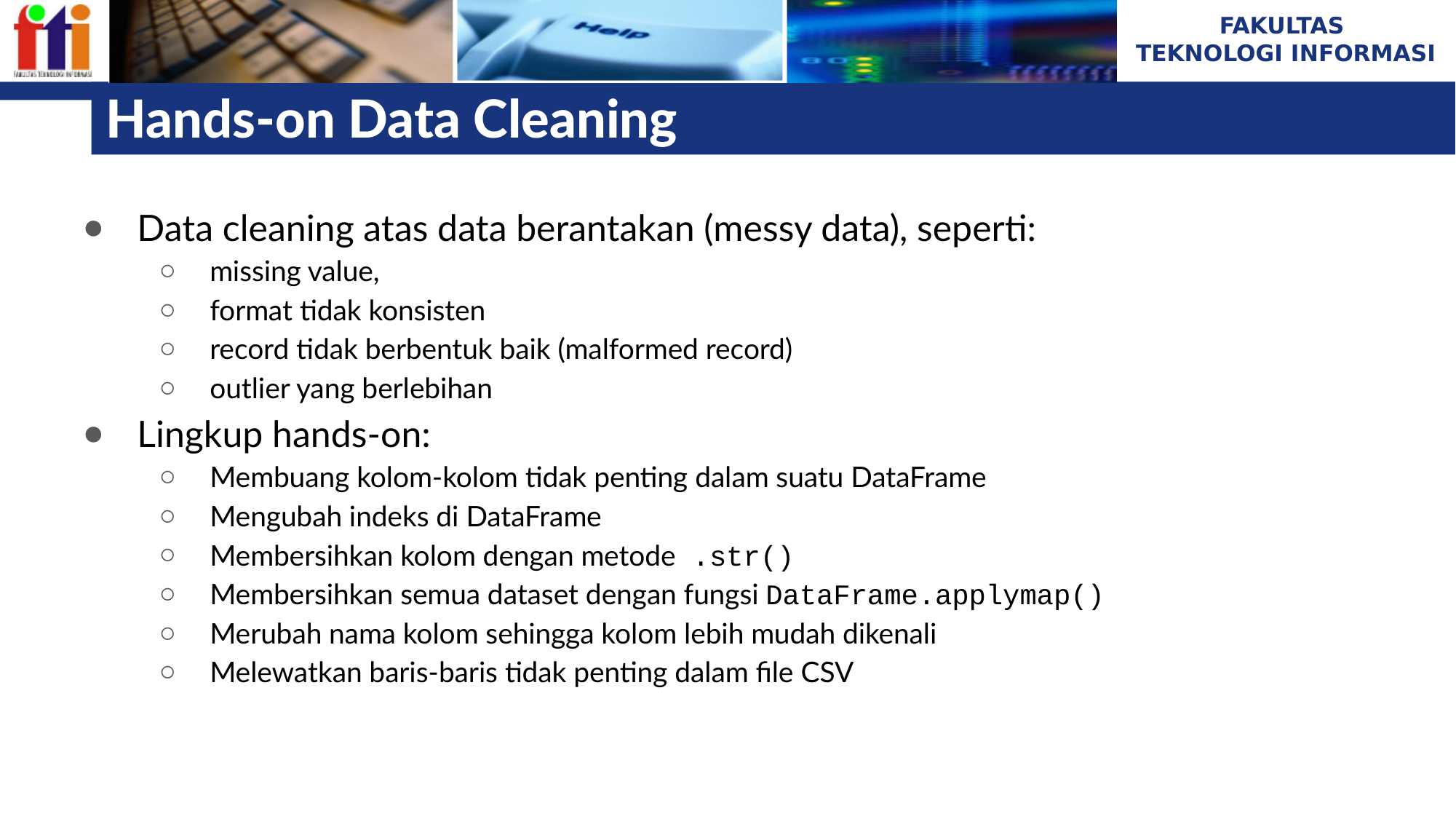

Hands-on Data Cleaning
Data cleaning atas data berantakan (messy data), seperti:
missing value,
format tidak konsisten
record tidak berbentuk baik (malformed record)
outlier yang berlebihan
Lingkup hands-on:
Membuang kolom-kolom tidak penting dalam suatu DataFrame
Mengubah indeks di DataFrame
Membersihkan kolom dengan metode .str()
Membersihkan semua dataset dengan fungsi DataFrame.applymap()
Merubah nama kolom sehingga kolom lebih mudah dikenali
Melewatkan baris-baris tidak penting dalam file CSV